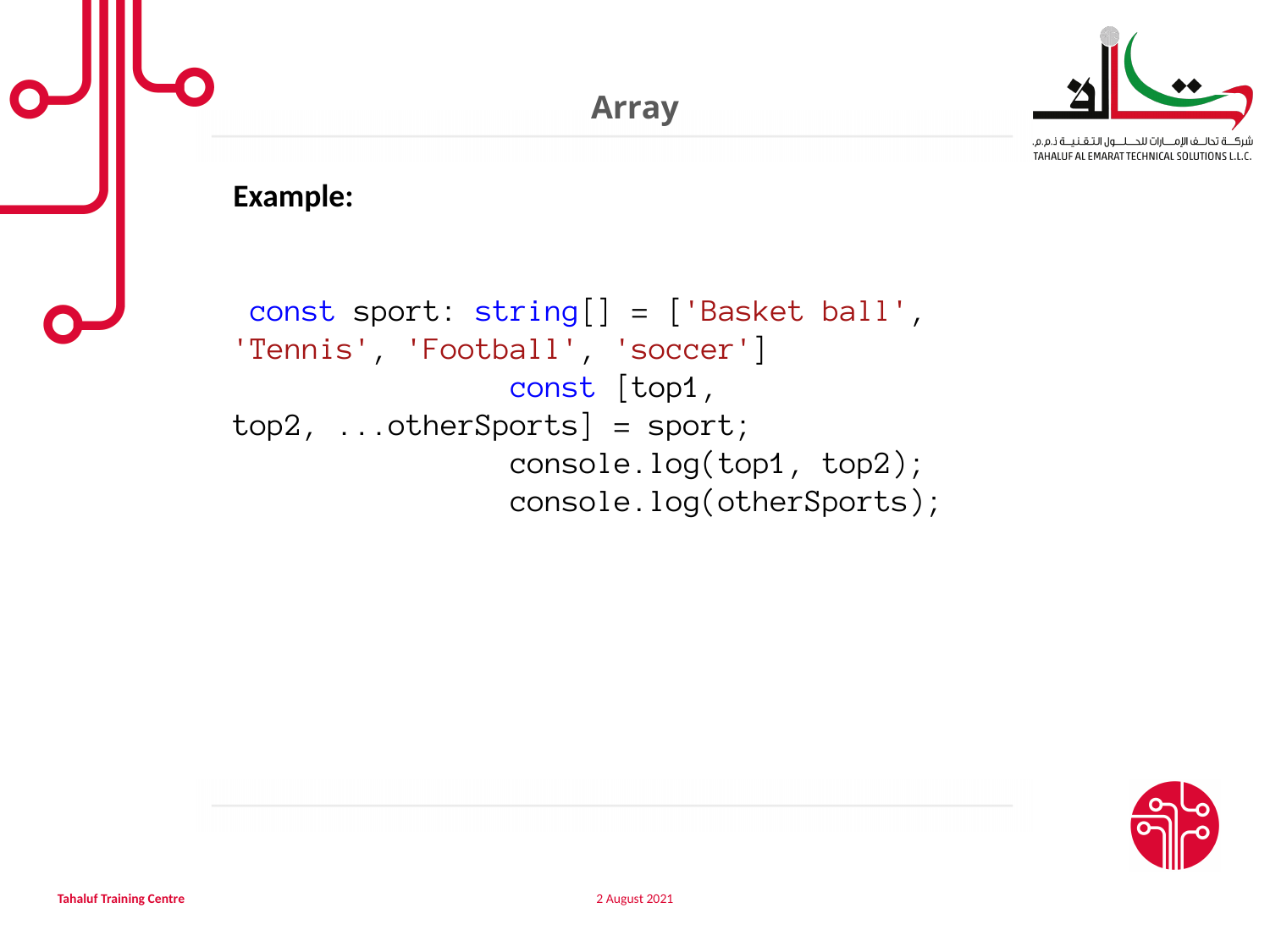

Array
Example:
 const sport: string[] = ['Basket ball', 'Tennis', 'Football', 'soccer']
                const [top1, top2, ...otherSports] = sport;
                console.log(top1, top2);
                console.log(otherSports);